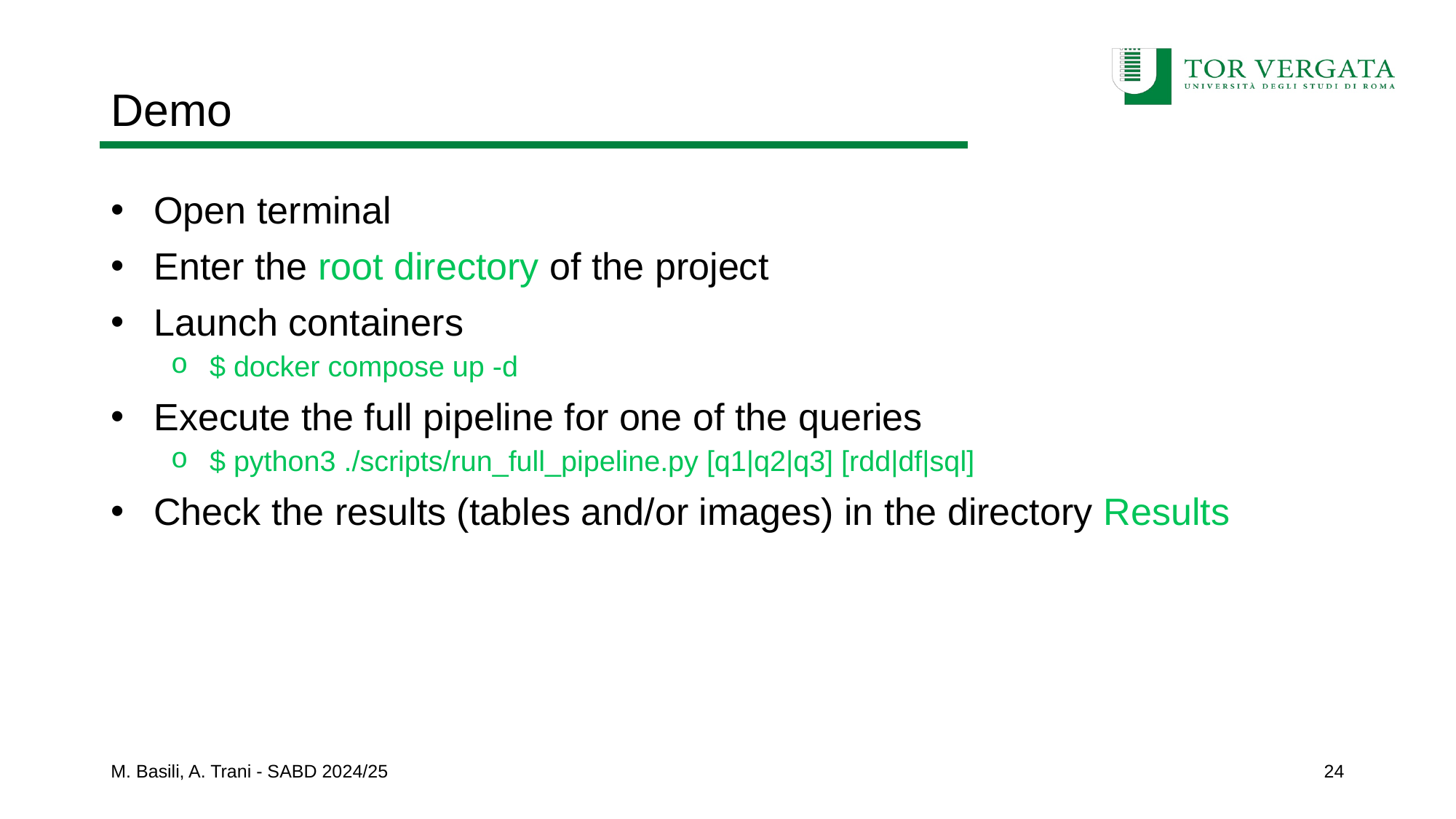

# Demo
Open terminal
Enter the root directory of the project
Launch containers
$ docker compose up -d
Execute the full pipeline for one of the queries
$ python3 ./scripts/run_full_pipeline.py [q1|q2|q3] [rdd|df|sql]
Check the results (tables and/or images) in the directory Results
M. Basili, A. Trani - SABD 2024/25
24